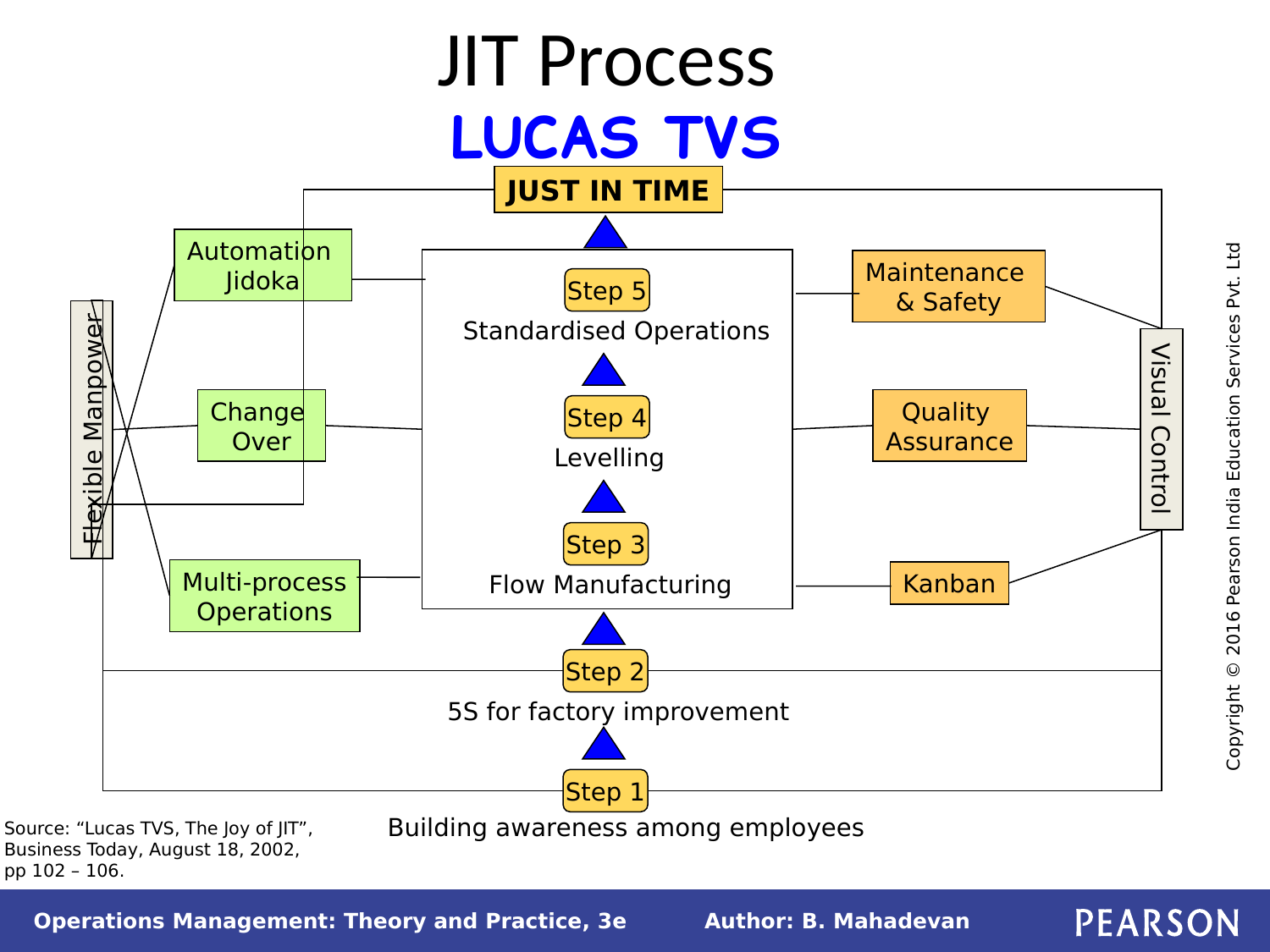

# JIT Process LUCAS TVS
JUST IN TIME

Automation
Jidoka

Maintenance
& Safety
Step 5

Standardised Operations

Change
Over
Quality
Assurance
Step 4
Visual Control
Flexible Manpower
Levelling

Step 3
Multi-process
Operations
Kanban
Flow Manufacturing

Step 2
5S for factory improvement

Step 1
Building awareness among employees
Source: “Lucas TVS, The Joy of JIT”, Business Today, August 18, 2002, pp 102 – 106.